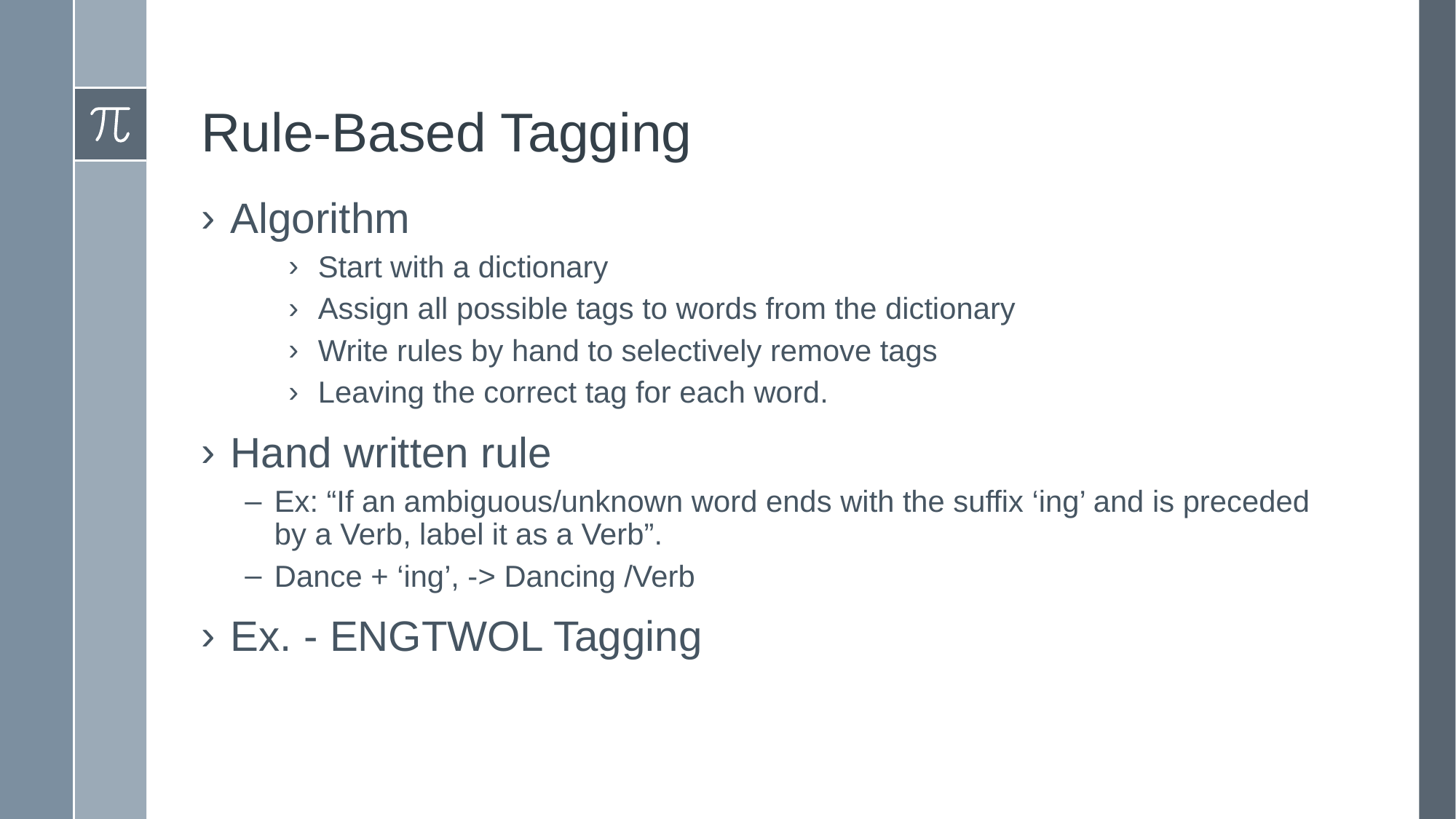

# Rule-Based Tagging
Algorithm
Start with a dictionary
Assign all possible tags to words from the dictionary
Write rules by hand to selectively remove tags
Leaving the correct tag for each word.
Hand written rule
Ex: “If an ambiguous/unknown word ends with the suffix ‘ing’ and is preceded by a Verb, label it as a Verb”.
Dance + ‘ing’, -> Dancing /Verb
Ex. - ENGTWOL Tagging